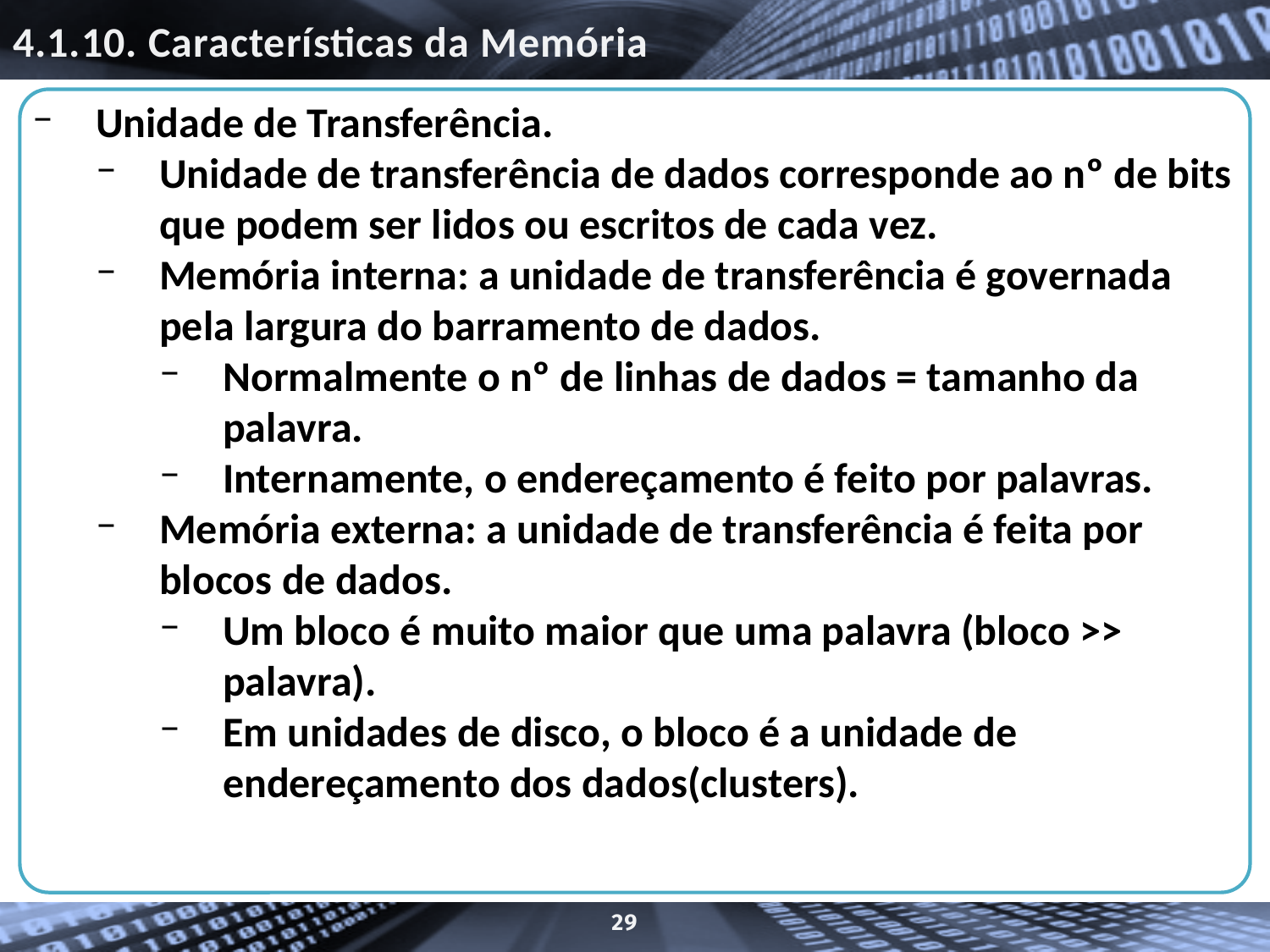

# 4.1.10. Características da Memórias.
Unidade de Transferência.
Unidade de transferência de dados corresponde ao nº de bits que podem ser lidos ou escritos de cada vez.
Memória interna: a unidade de transferência é governada pela largura do barramento de dados.
Normalmente o nº de linhas de dados = tamanho da palavra.
Internamente, o endereçamento é feito por palavras.
Memória externa: a unidade de transferência é feita por blocos de dados.
Um bloco é muito maior que uma palavra (bloco >> palavra).
Em unidades de disco, o bloco é a unidade de endereçamento dos dados(clusters).